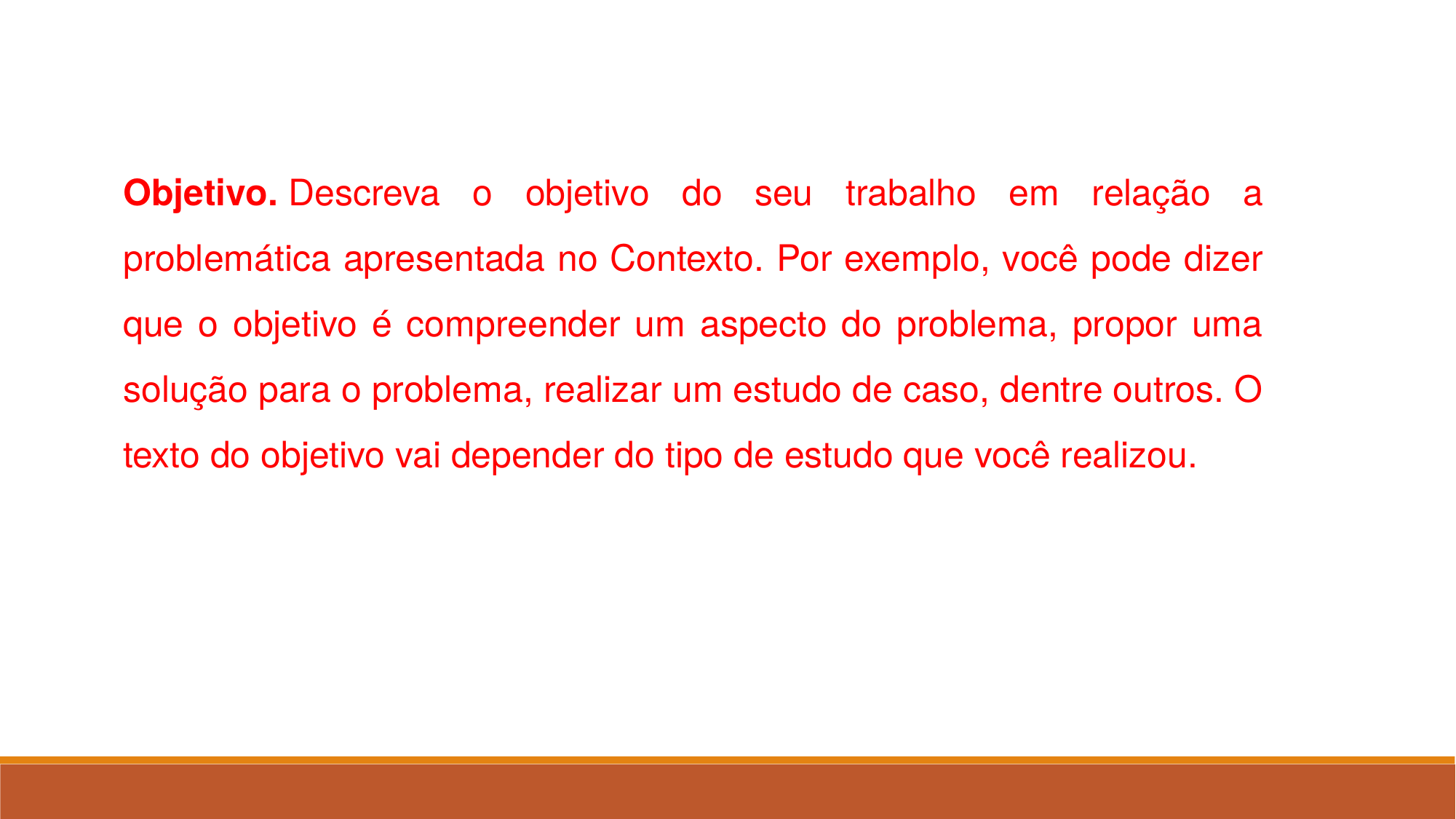

Objetivo. Descreva o objetivo do seu trabalho em relação a problemática apresentada no Contexto. Por exemplo, você pode dizer que o objetivo é compreender um aspecto do problema, propor uma solução para o problema, realizar um estudo de caso, dentre outros. O texto do objetivo vai depender do tipo de estudo que você realizou.